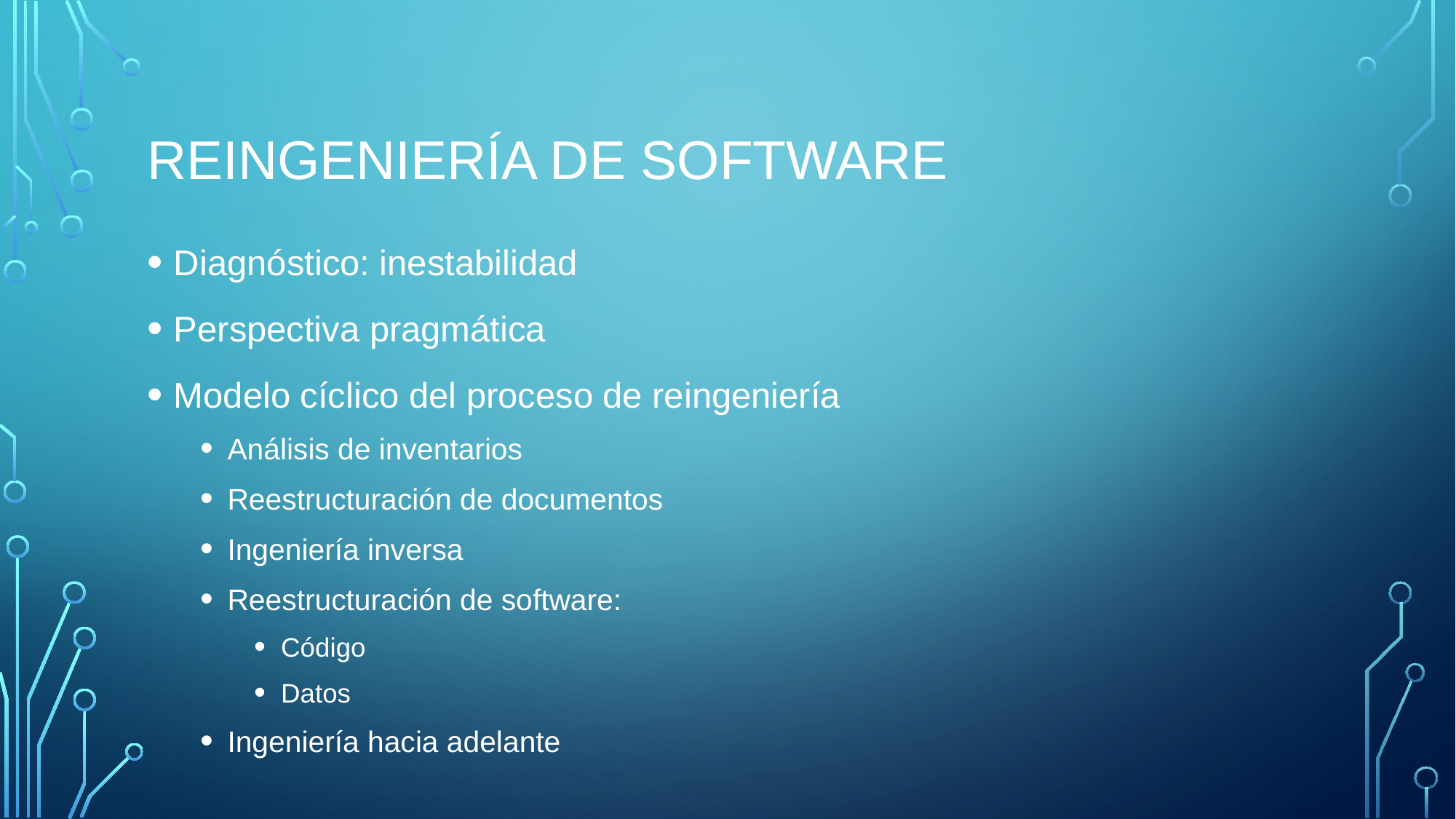

# Reingeniería de software
Diagnóstico: inestabilidad
Perspectiva pragmática
Modelo cíclico del proceso de reingeniería
Análisis de inventarios
Reestructuración de documentos
Ingeniería inversa
Reestructuración de software:
Código
Datos
Ingeniería hacia adelante